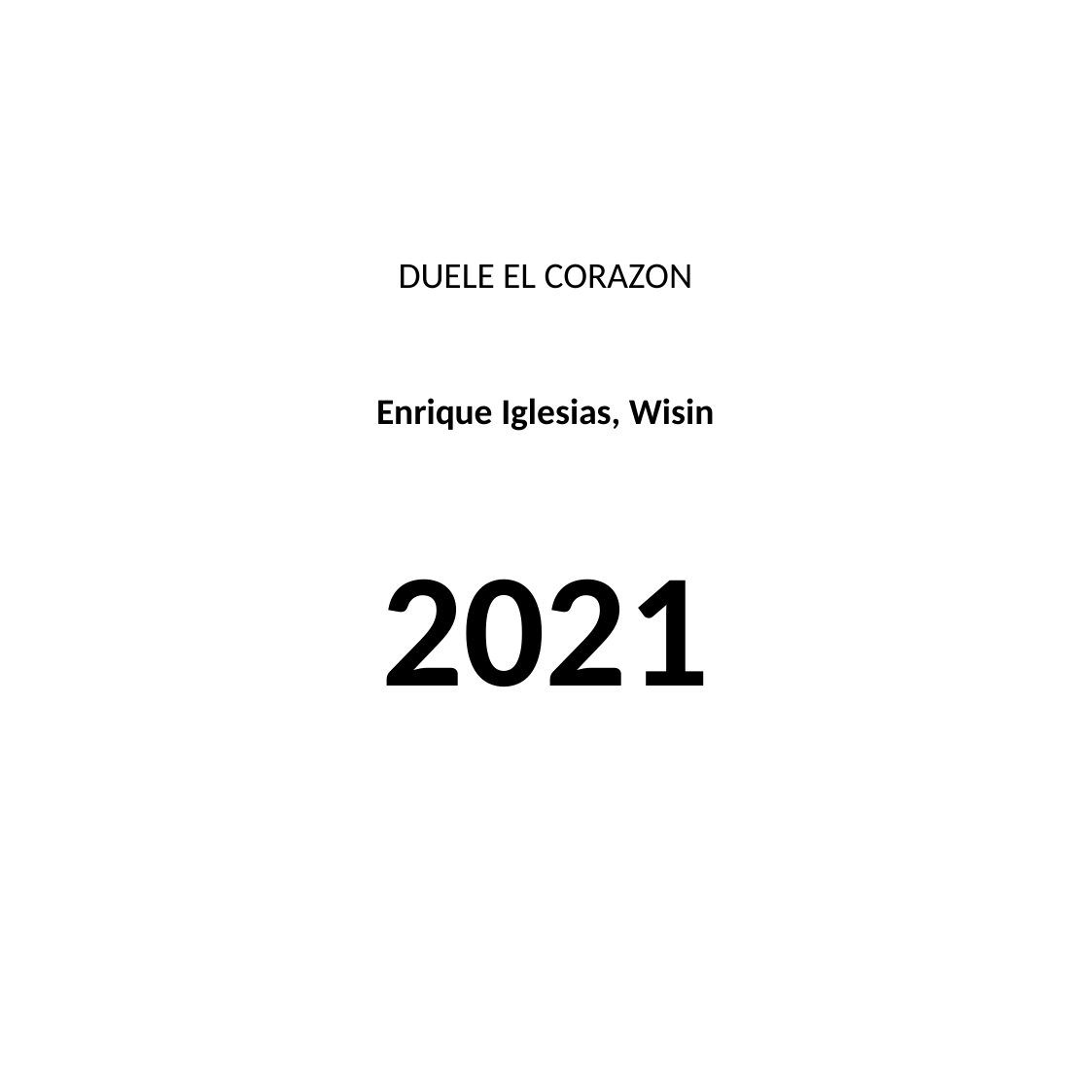

#

DUELE EL CORAZON

Enrique Iglesias, Wisin

2021